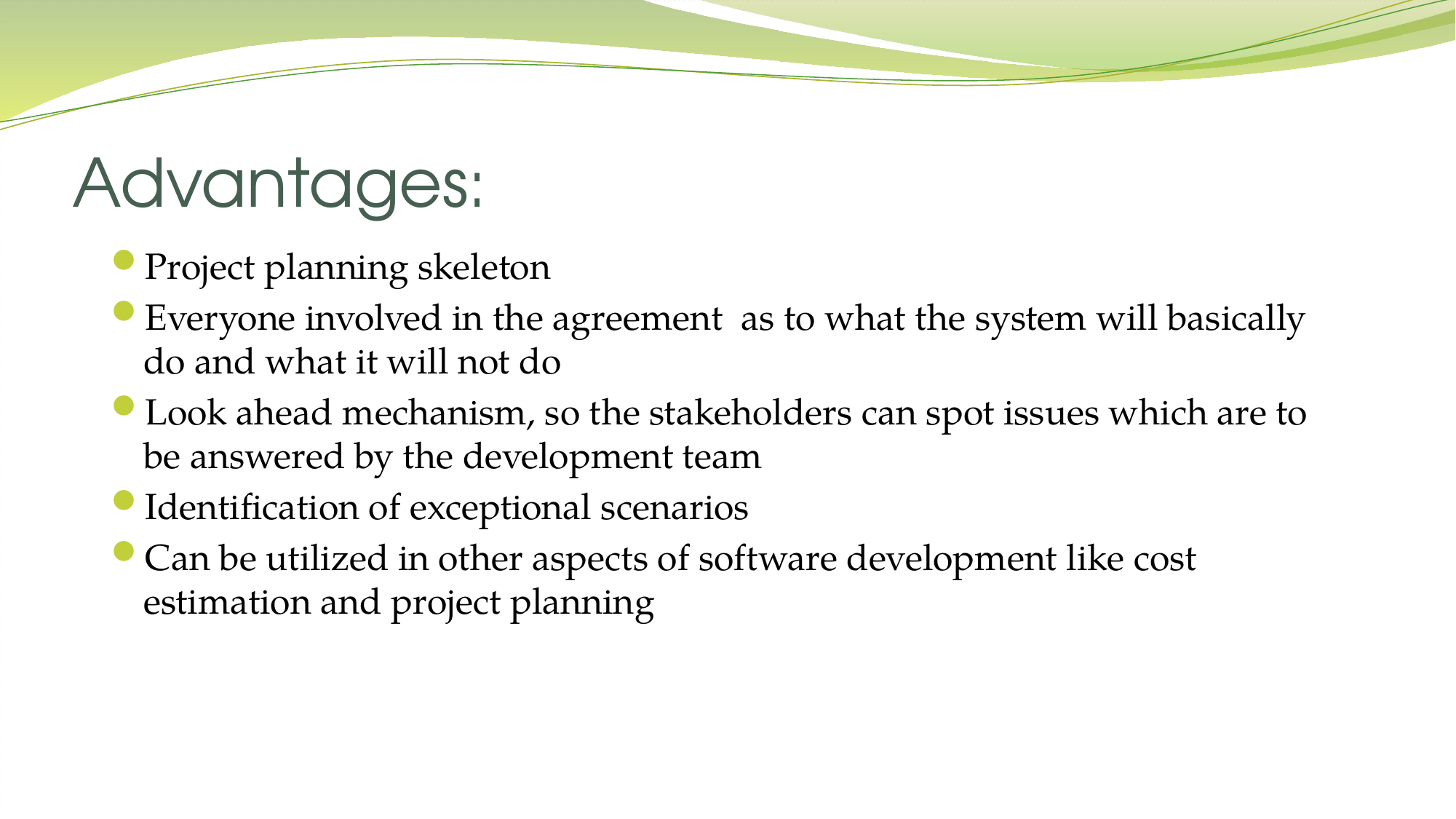

# Advantages:
Project planning skeleton
Everyone involved in the agreement  as to what the system will basically do and what it will not do
Look ahead mechanism, so the stakeholders can spot issues which are to be answered by the development team
Identification of exceptional scenarios
Can be utilized in other aspects of software development like cost estimation and project planning